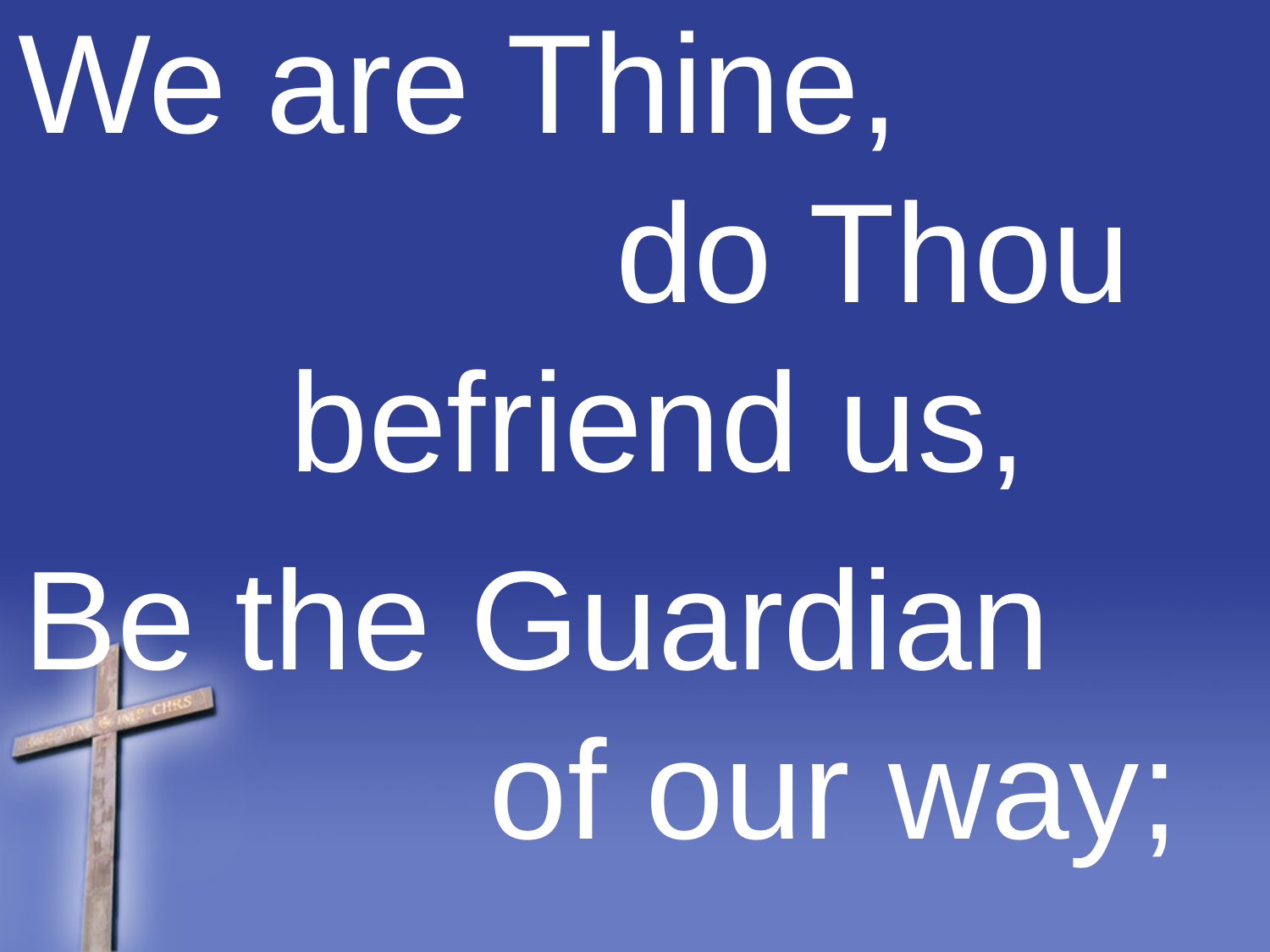

We are Thine,                     do Thou befriend us,
Be the Guardian               of our way;